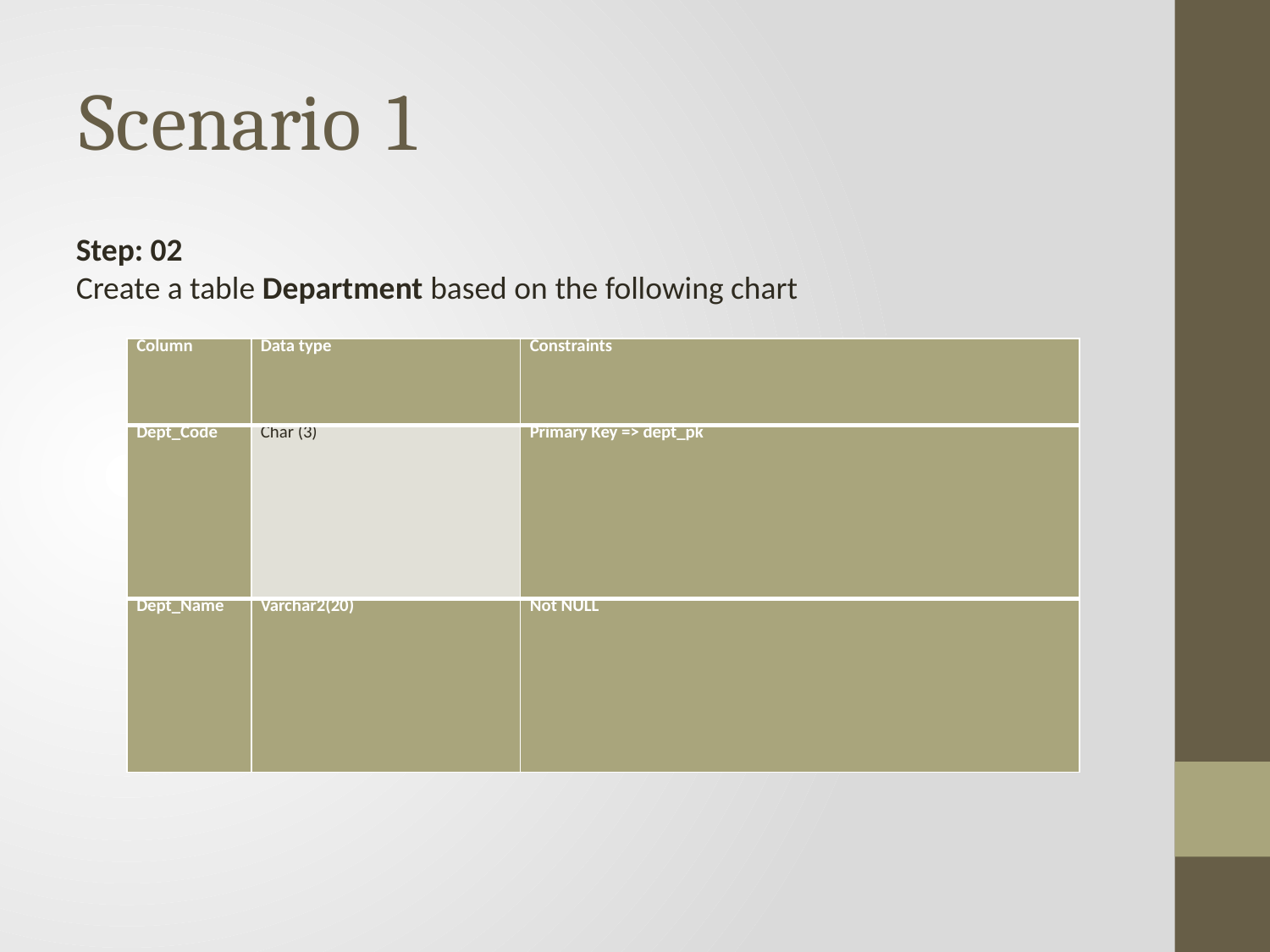

# Scenario 1
Step: 02
Create a table Department based on the following chart
| Column | Data type | Constraints |
| --- | --- | --- |
| Dept\_Code | Char (3) | Primary Key => dept\_pk |
| Dept\_Name | Varchar2(20) | Not NULL |